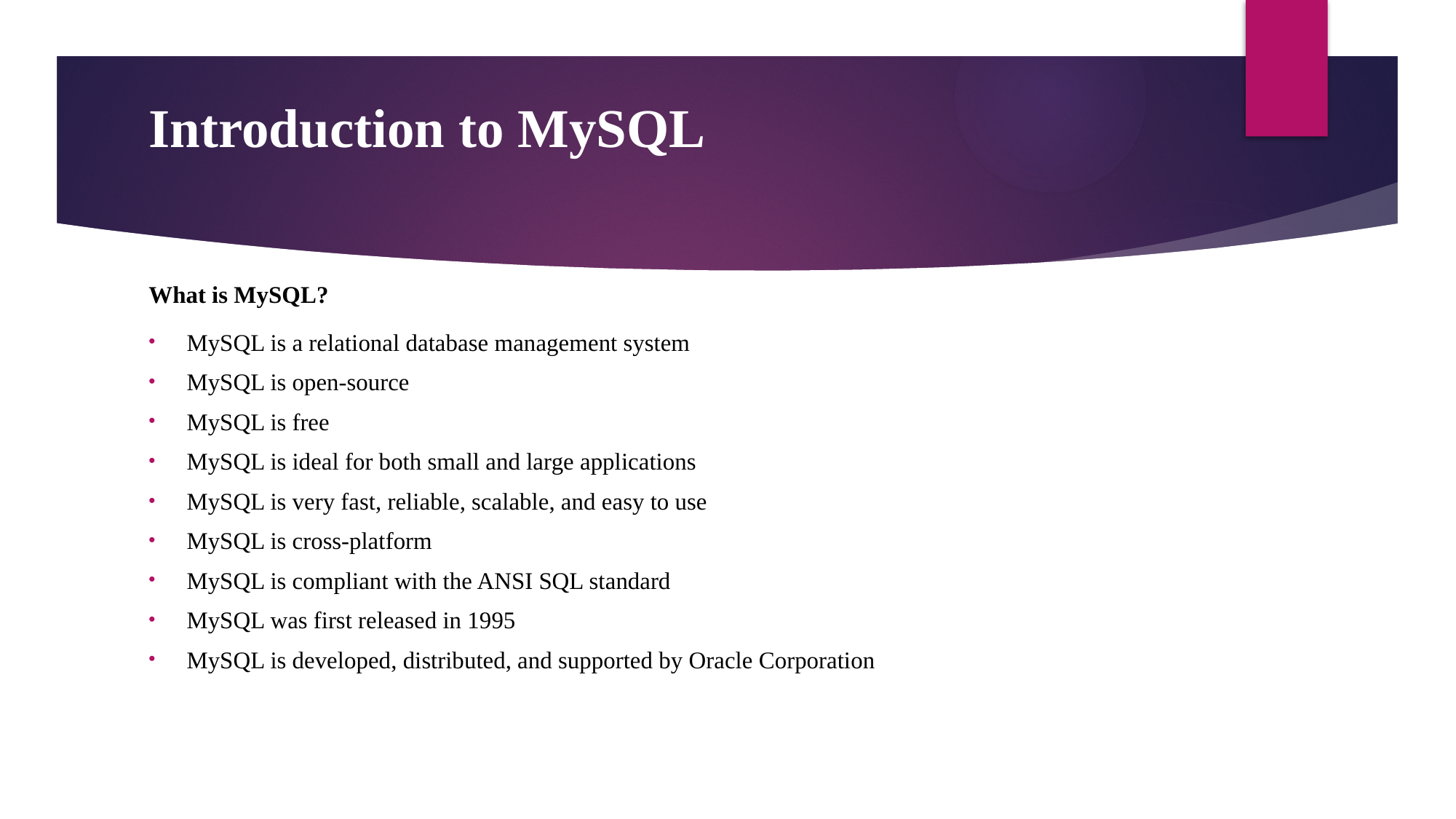

# Introduction to MySQL
What is MySQL?
MySQL is a relational database management system
MySQL is open-source
MySQL is free
MySQL is ideal for both small and large applications
MySQL is very fast, reliable, scalable, and easy to use
MySQL is cross-platform
MySQL is compliant with the ANSI SQL standard
MySQL was first released in 1995
MySQL is developed, distributed, and supported by Oracle Corporation